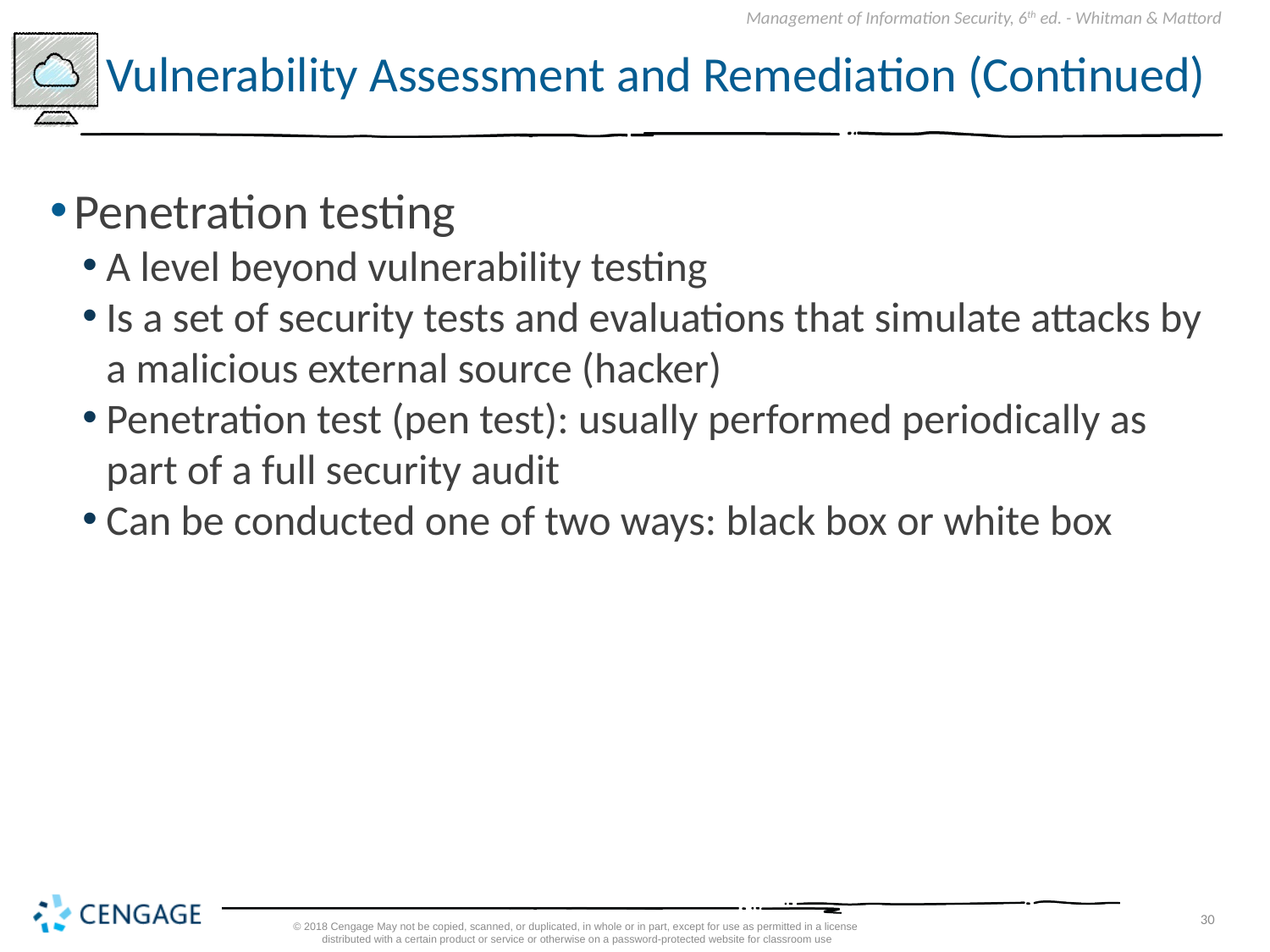

# Vulnerability Assessment and Remediation (Continued)
Penetration testing
A level beyond vulnerability testing
Is a set of security tests and evaluations that simulate attacks by a malicious external source (hacker)
Penetration test (pen test): usually performed periodically as part of a full security audit
Can be conducted one of two ways: black box or white box